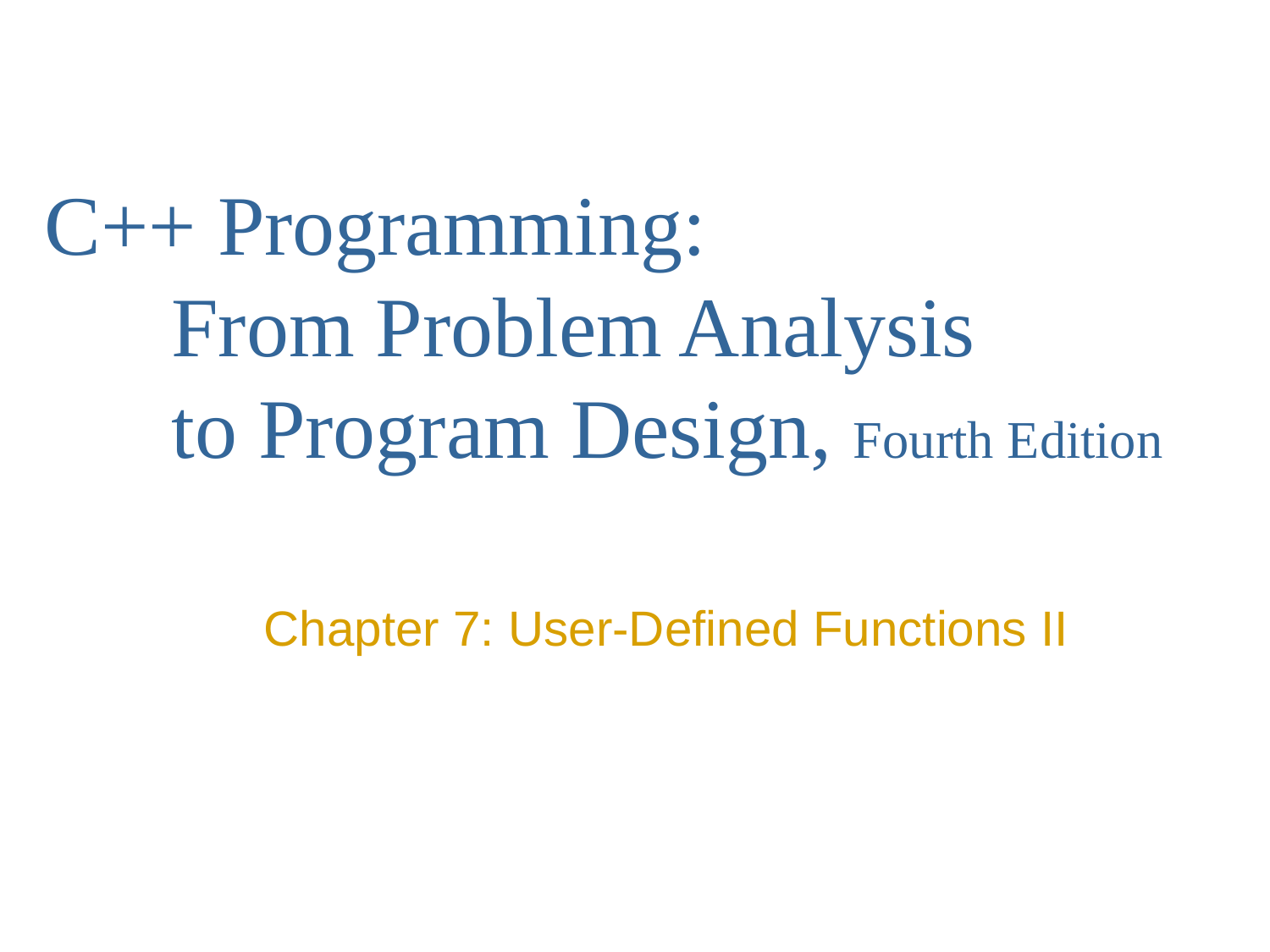

# C++ Programming: From Problem Analysis to Program Design, Fourth Edition

Chapter 7: User-Defined Functions II